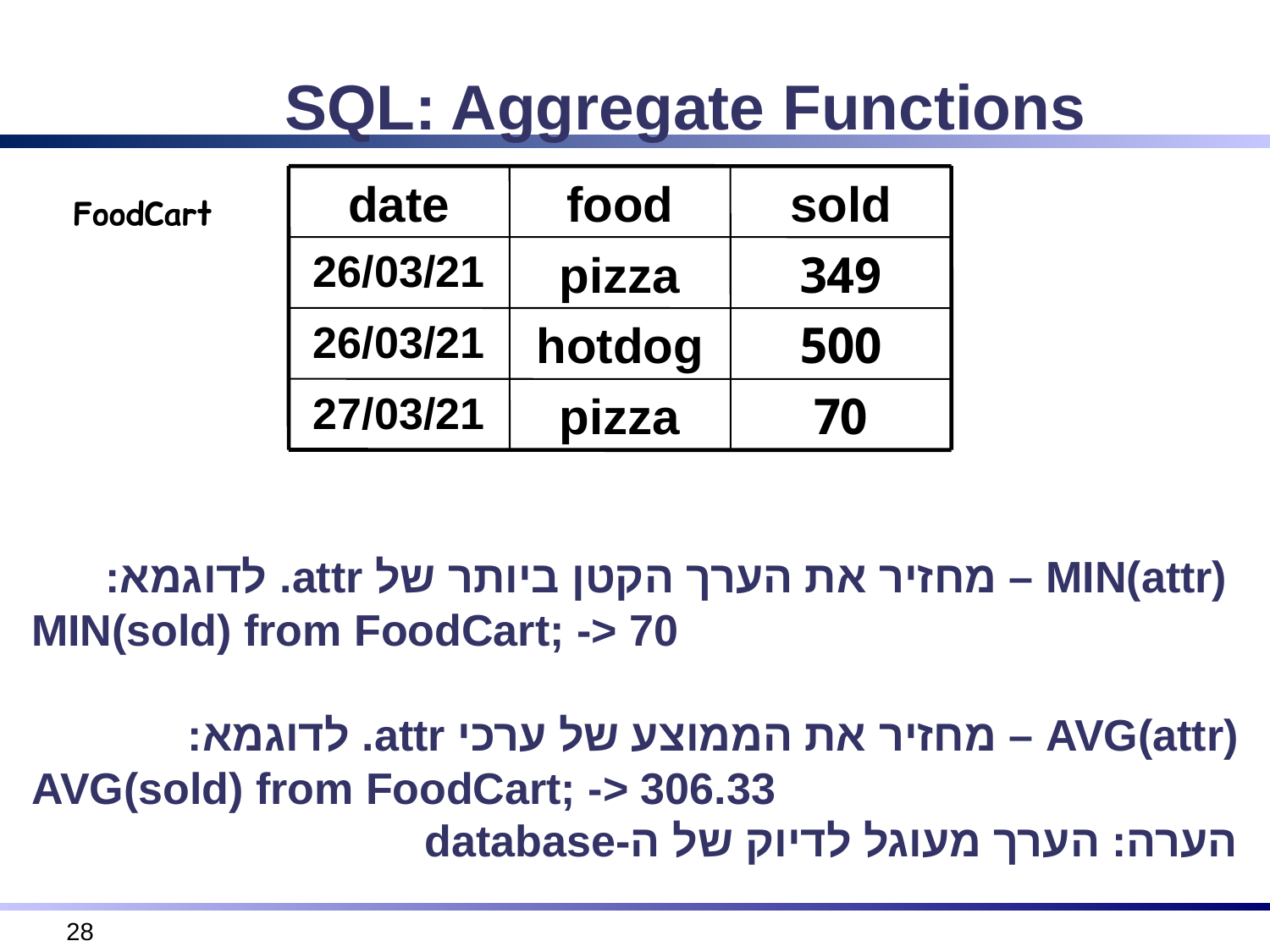

SQL: Aggregate Functions ‏
date

food

sold

26/03/21

pizza
349
26/03/21

hotdog
500
27/03/21

pizza
70

FoodCart
 MIN(attr) – מחזיר את הערך הקטן ביותר של attr. לדוגמא:
MIN(sold) from FoodCart; -> 70

AVG(attr) – מחזיר את הממוצע של ערכי attr. לדוגמא:
AVG(sold) from FoodCart; -> 306.33
הערה: הערך מעוגל לדיוק של ה-database
28